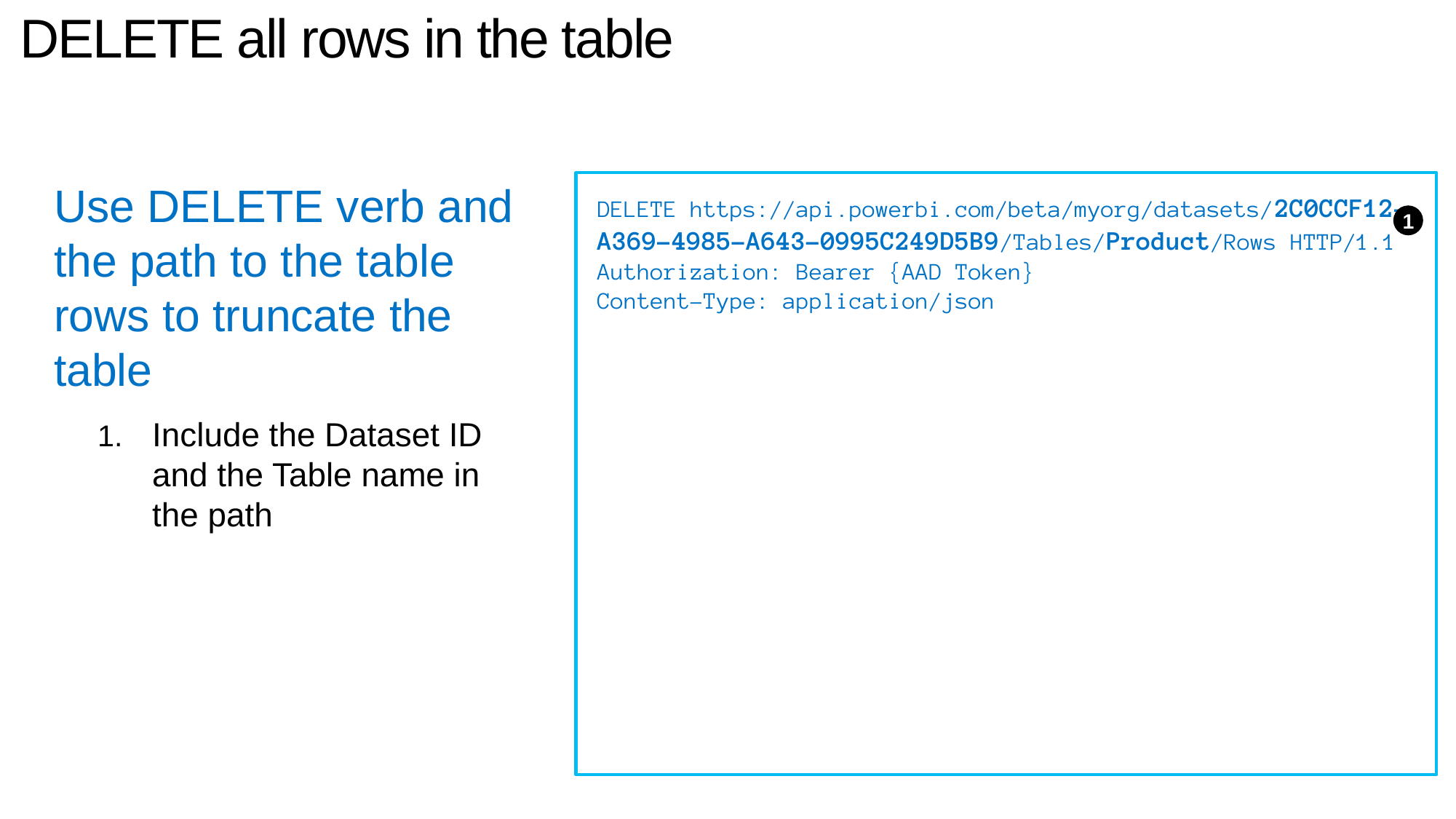

# DELETE all rows in the table
Use DELETE verb and the path to the table rows to truncate the table
Include the Dataset ID and the Table name in the path
DELETE https://api.powerbi.com/beta/myorg/datasets/2C0CCF12-A369-4985-A643-0995C249D5B9/Tables/Product/Rows HTTP/1.1
Authorization: Bearer {AAD Token}
Content-Type: application/json
1